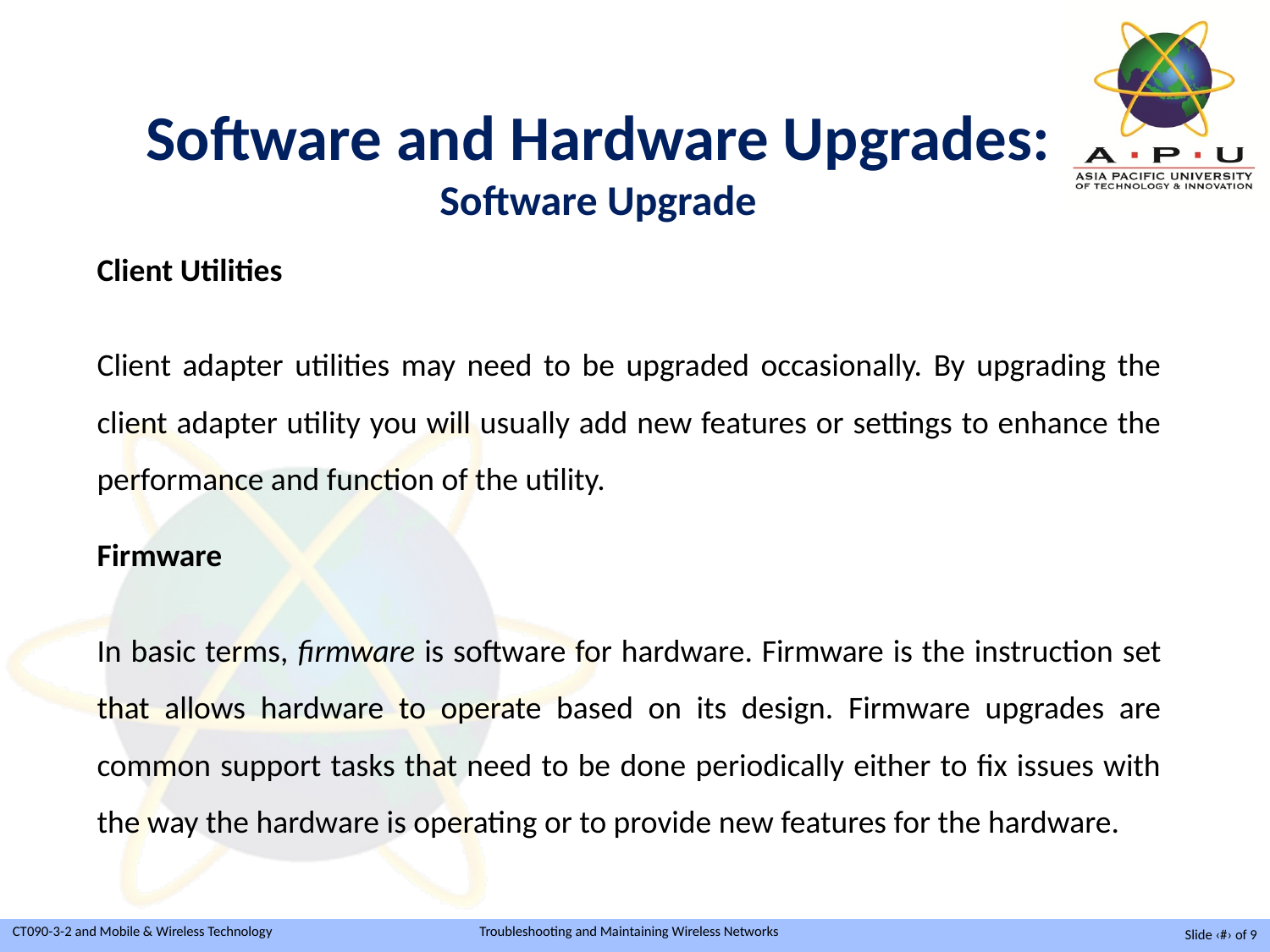

Software and Hardware Upgrades:
Software Upgrade
Client Utilities

Client adapter utilities may need to be upgraded occasionally. By upgrading the client adapter utility you will usually add new features or settings to enhance the performance and function of the utility.

Firmware

In basic terms, firmware is software for hardware. Firmware is the instruction set that allows hardware to operate based on its design. Firmware upgrades are common support tasks that need to be done periodically either to fix issues with the way the hardware is operating or to provide new features for the hardware.
Slide ‹#› of 9